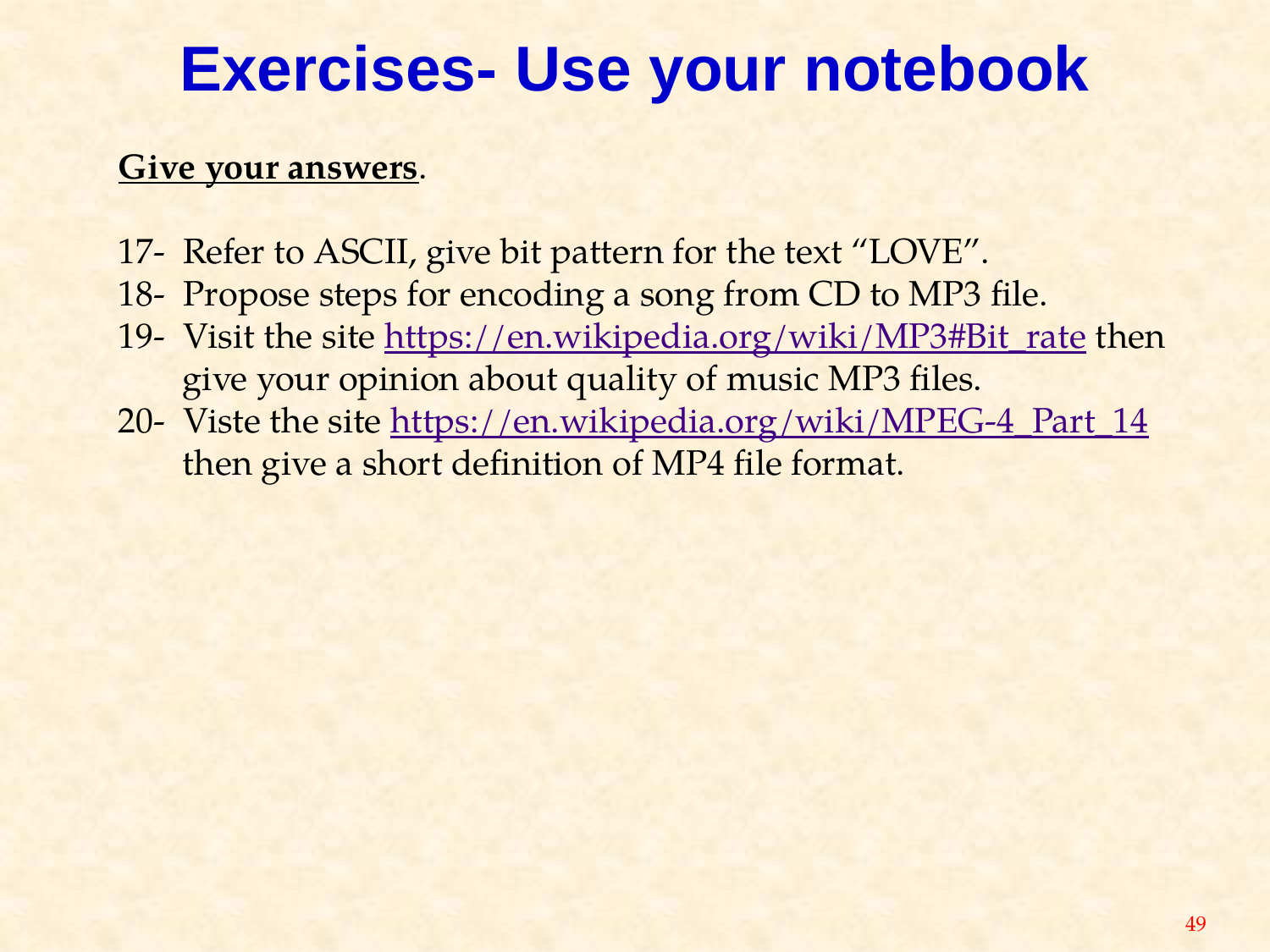

# Exercises- Use your notebook
Give your answers.

17-  Refer to ASCII, give bit pattern for the text “LOVE”.
18-  Propose steps for encoding a song from CD to MP3 file.
19-  Visit the site https://en.wikipedia.org/wiki/MP3#Bit_rate then give your opinion about quality of music MP3 files.
20-  Viste the site https://en.wikipedia.org/wiki/MPEG-4_Part_14 then give a short definition of MP4 file format.

49